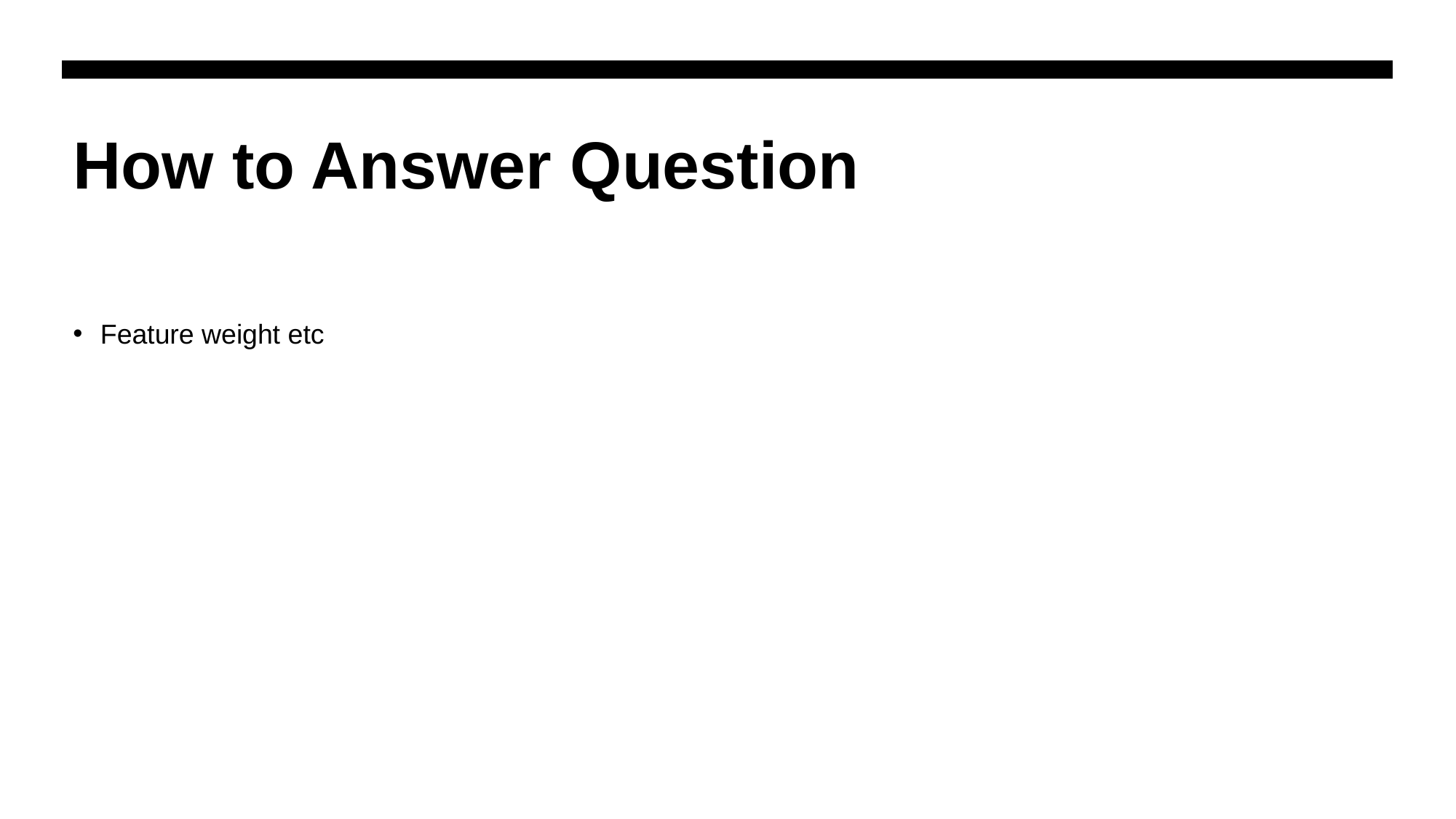

# How to Answer Question
Feature weight etc